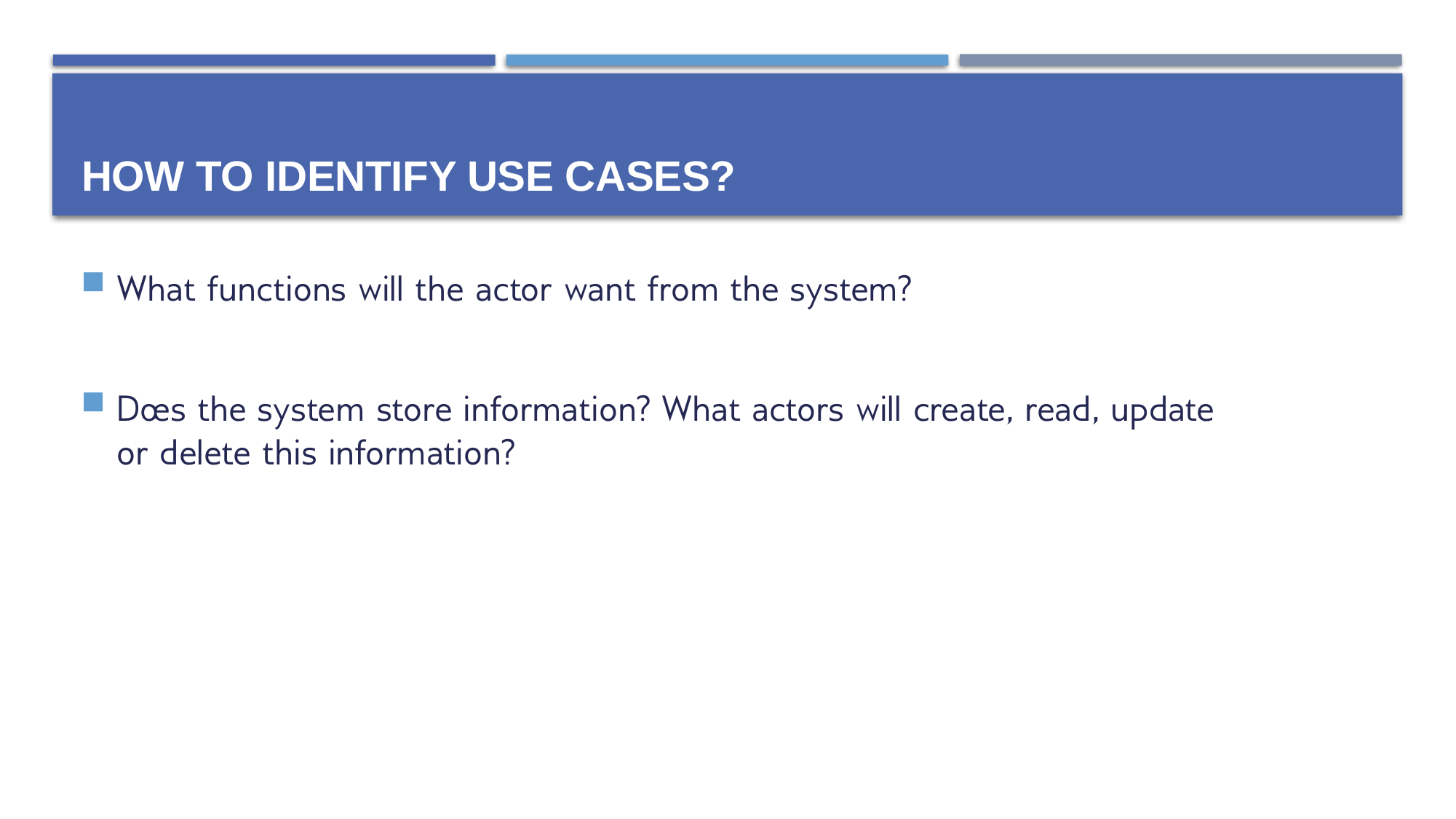

# How to identify use cases?
What functions will the actor want from the system?

Does the system store information? What actors will create, read, update or delete this information?